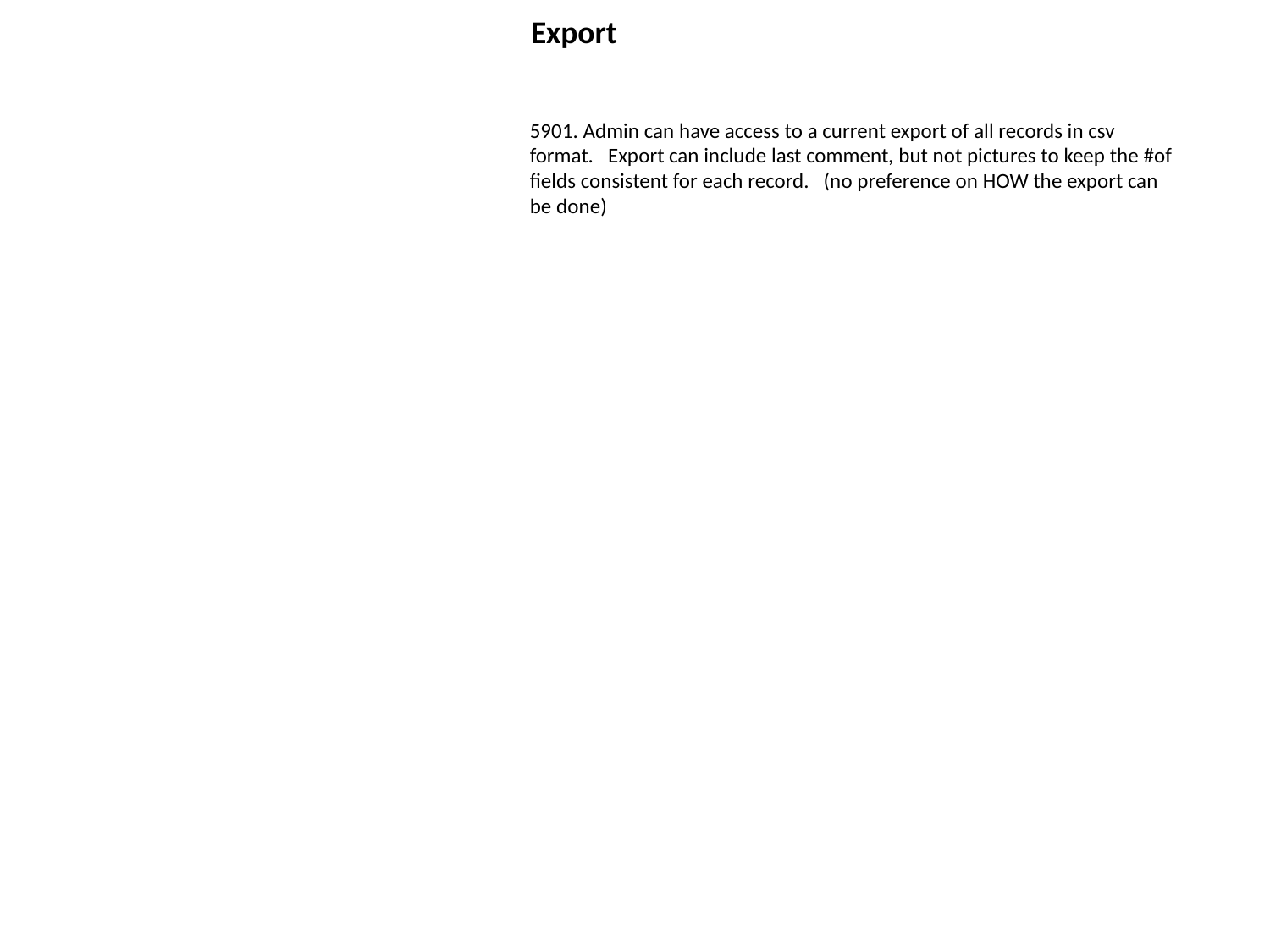

Export
5901. Admin can have access to a current export of all records in csv format.   Export can include last comment, but not pictures to keep the #of fields consistent for each record.   (no preference on HOW the export can be done)